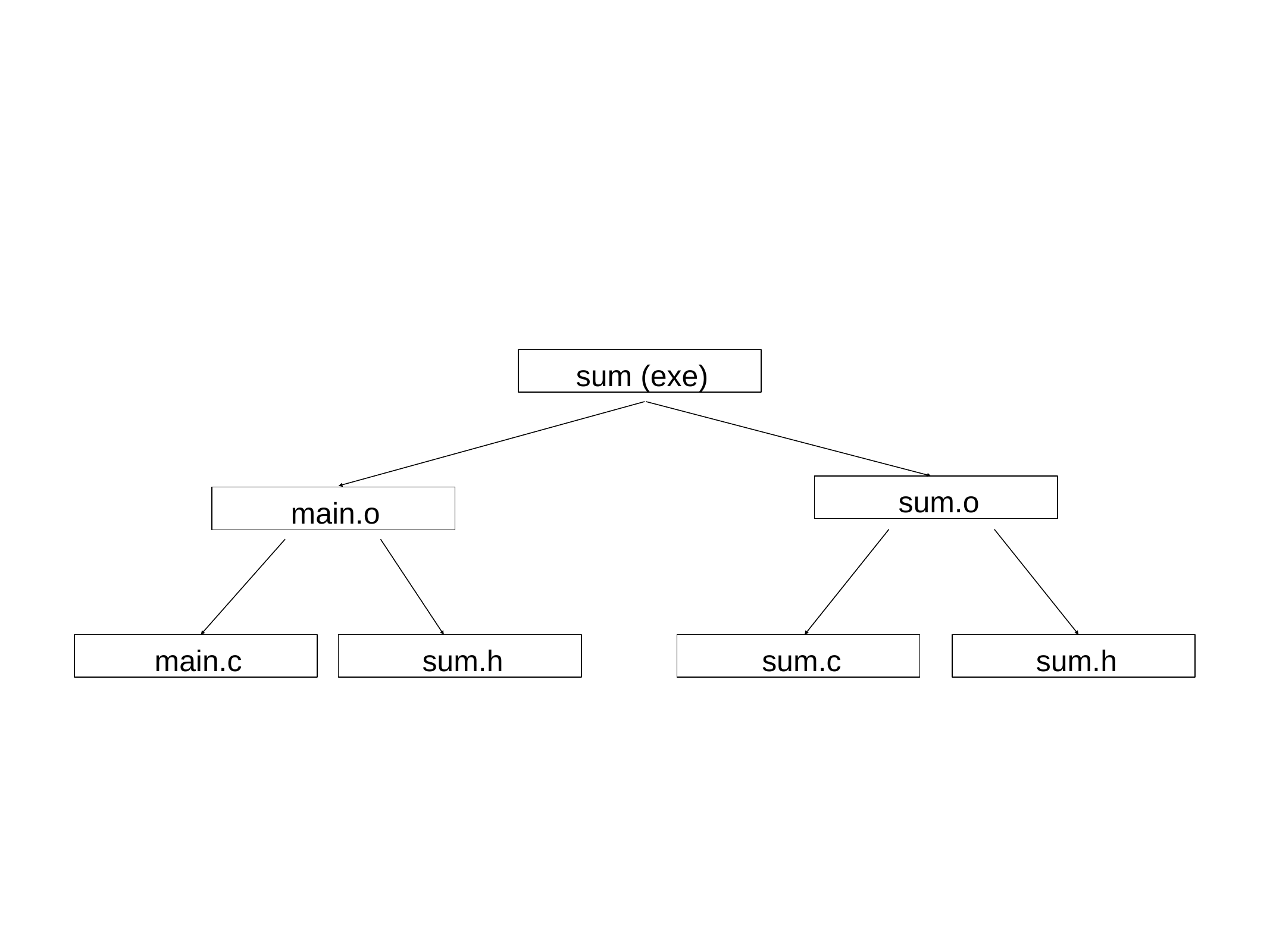

sum (exe)

sum.o

main.o

main.c
sum.h
sum.c
sum.h